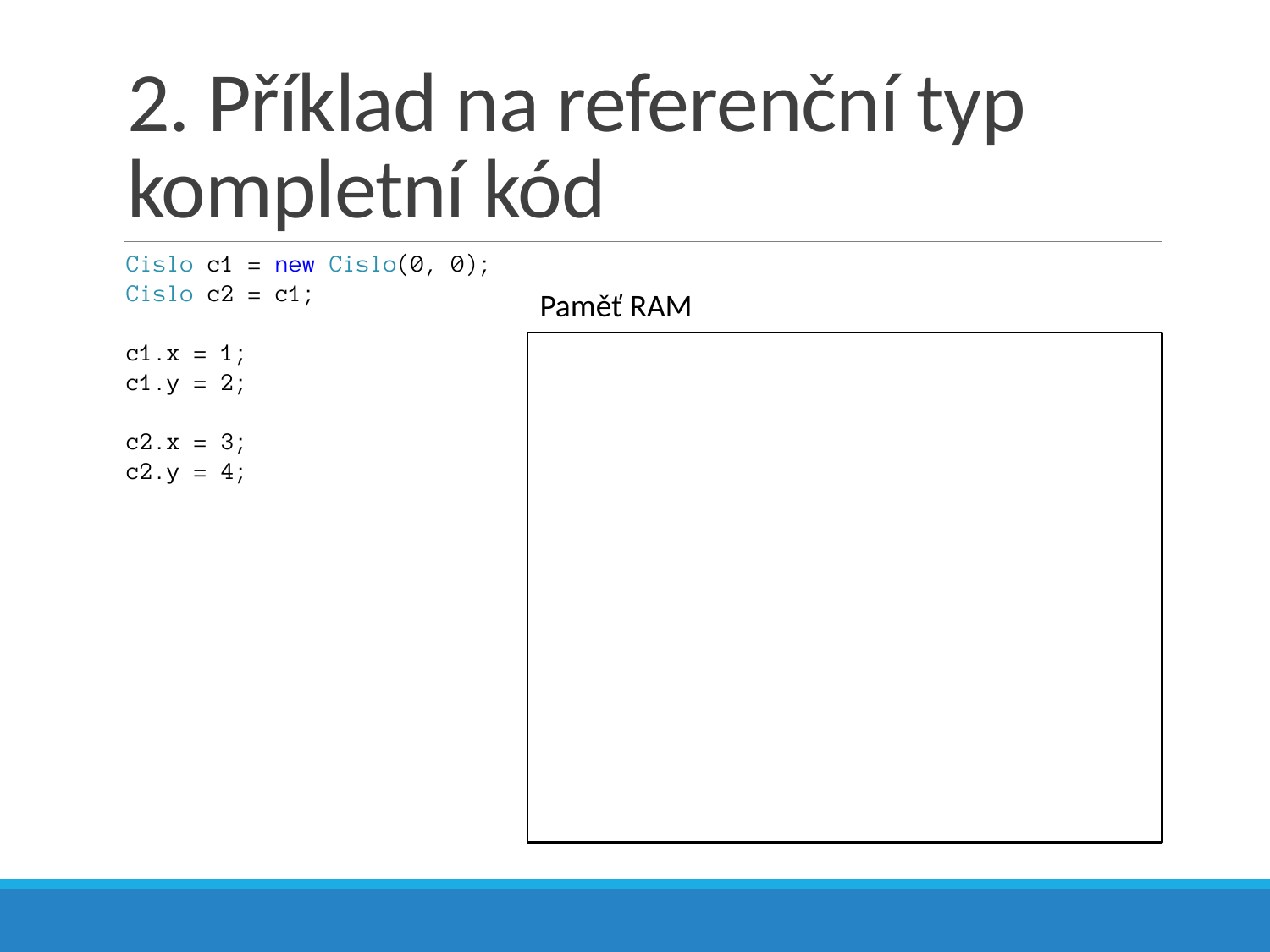

# 2. Příklad na referenční typ kompletní kód
Cislo c1 = new Cislo(0, 0);
Cislo c2 = c1;

c1.x = 1;
c1.y = 2;

c2.x = 3;
c2.y = 4;
Paměť RAM